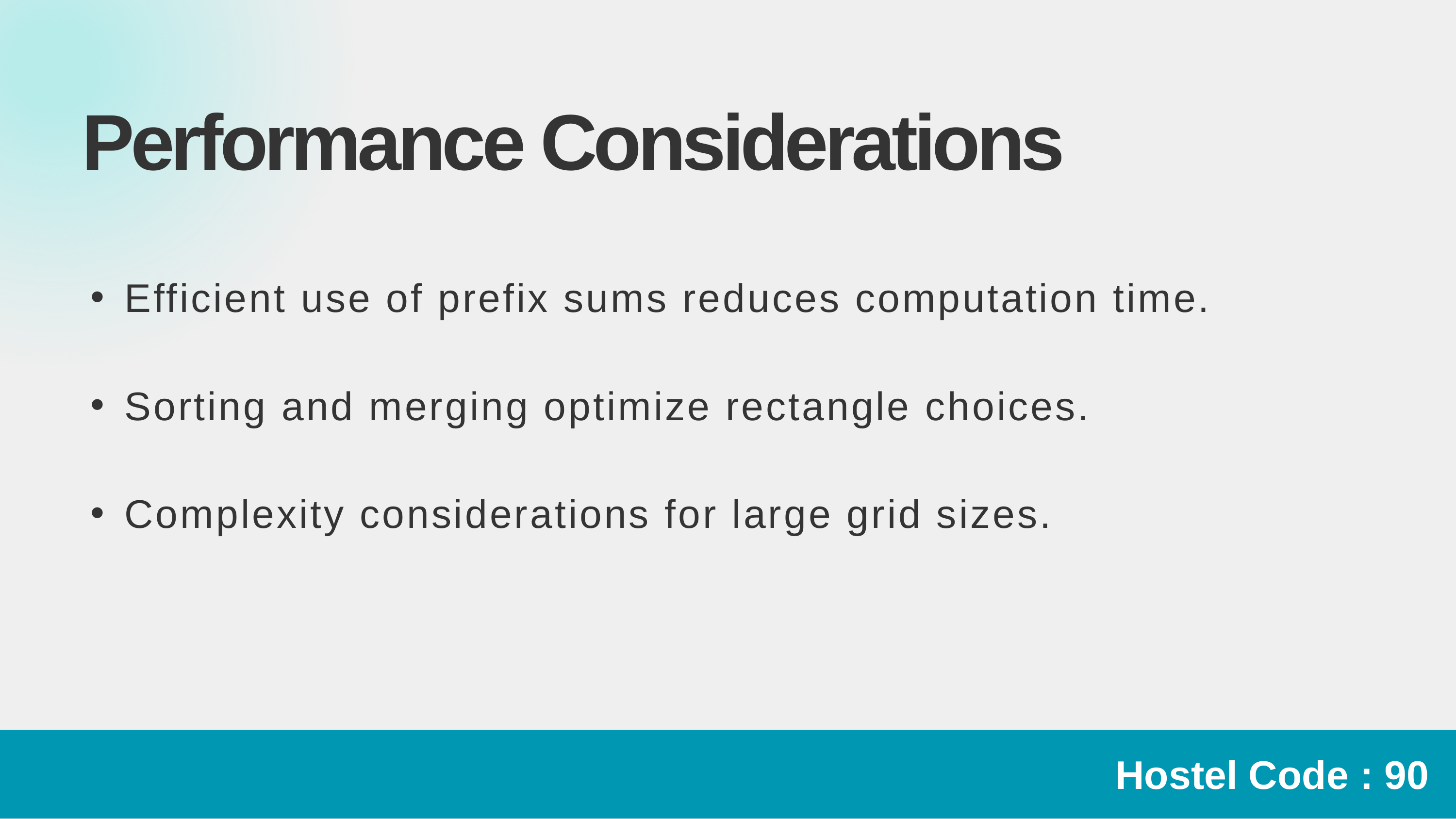

Performance Considerations
Efficient use of prefix sums reduces computation time.

Sorting and merging optimize rectangle choices.

Complexity considerations for large grid sizes.

Hostel Code : 90